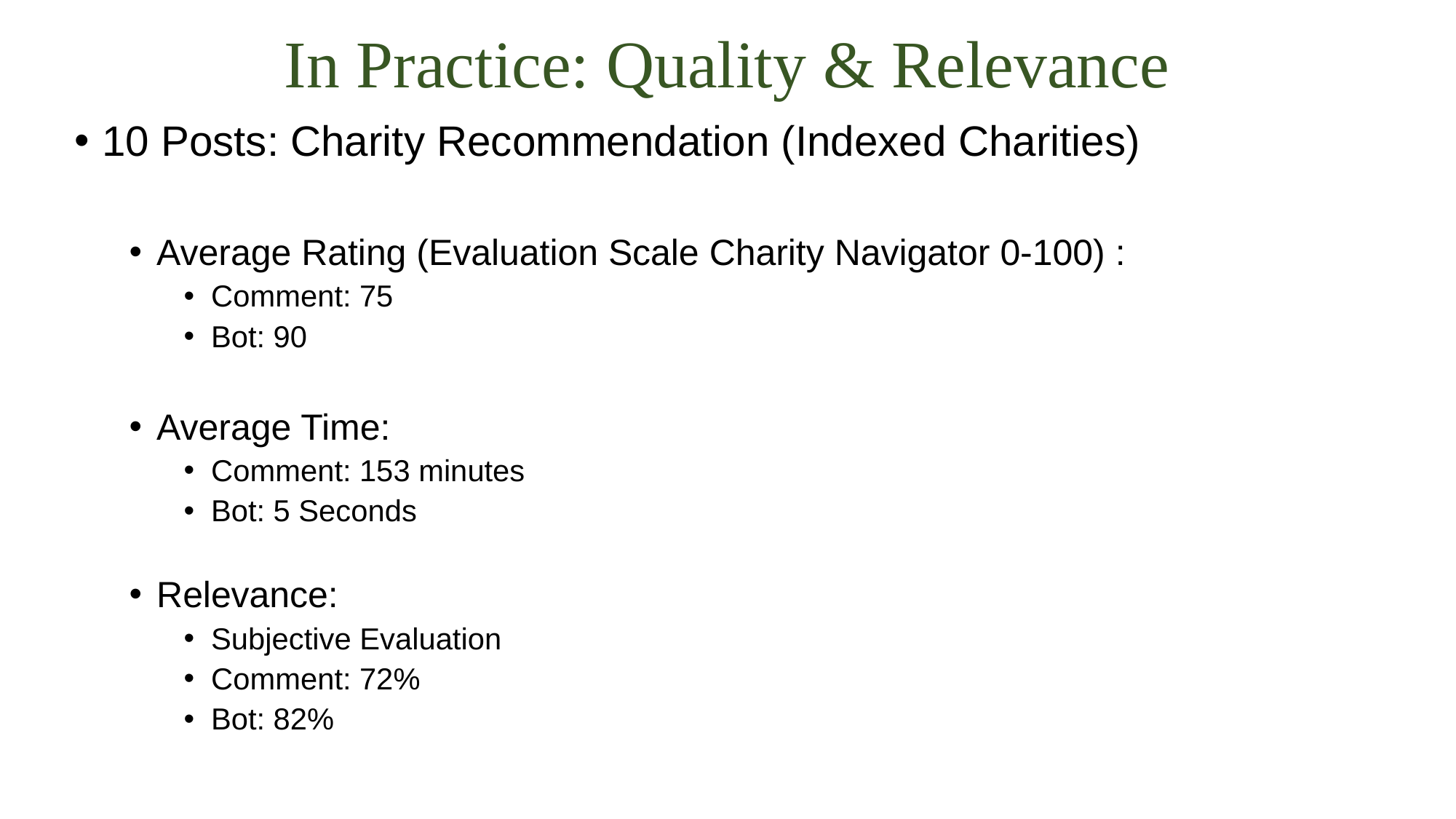

# In Practice: Quality & Relevance
10 Posts: Charity Recommendation (Indexed Charities)

Average Rating (Evaluation Scale Charity Navigator 0-100) :
Comment: 75
Bot: 90

Average Time:
Comment: 153 minutes
Bot: 5 Seconds

Relevance:
Subjective Evaluation
Comment: 72%
Bot: 82%